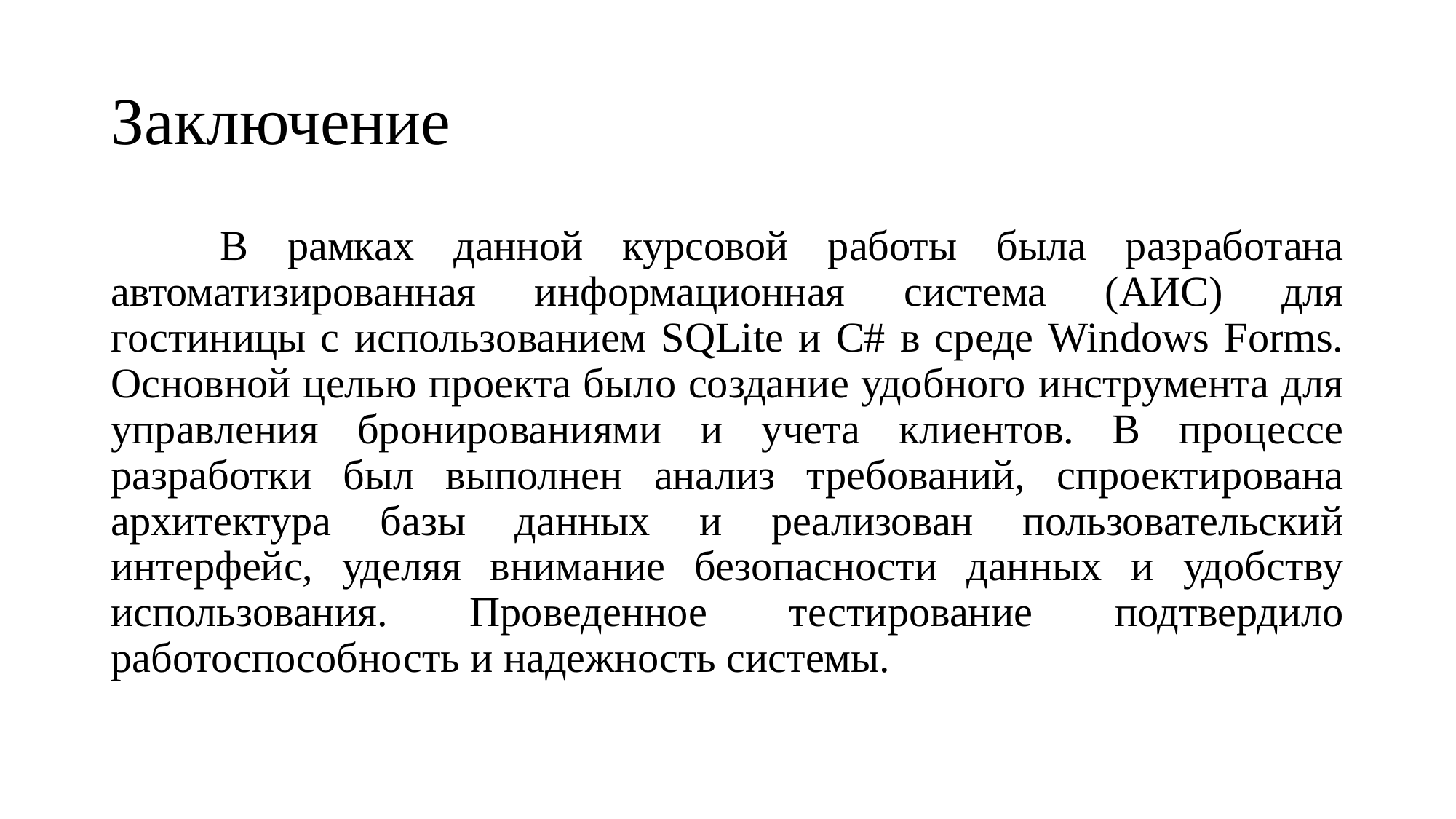

# Заключение
	В рамках данной курсовой работы была разработана автоматизированная информационная система (АИС) для гостиницы с использованием SQLite и C# в среде Windows Forms. Основной целью проекта было создание удобного инструмента для управления бронированиями и учета клиентов. В процессе разработки был выполнен анализ требований, спроектирована архитектура базы данных и реализован пользовательский интерфейс, уделяя внимание безопасности данных и удобству использования. Проведенное тестирование подтвердило работоспособность и надежность системы.